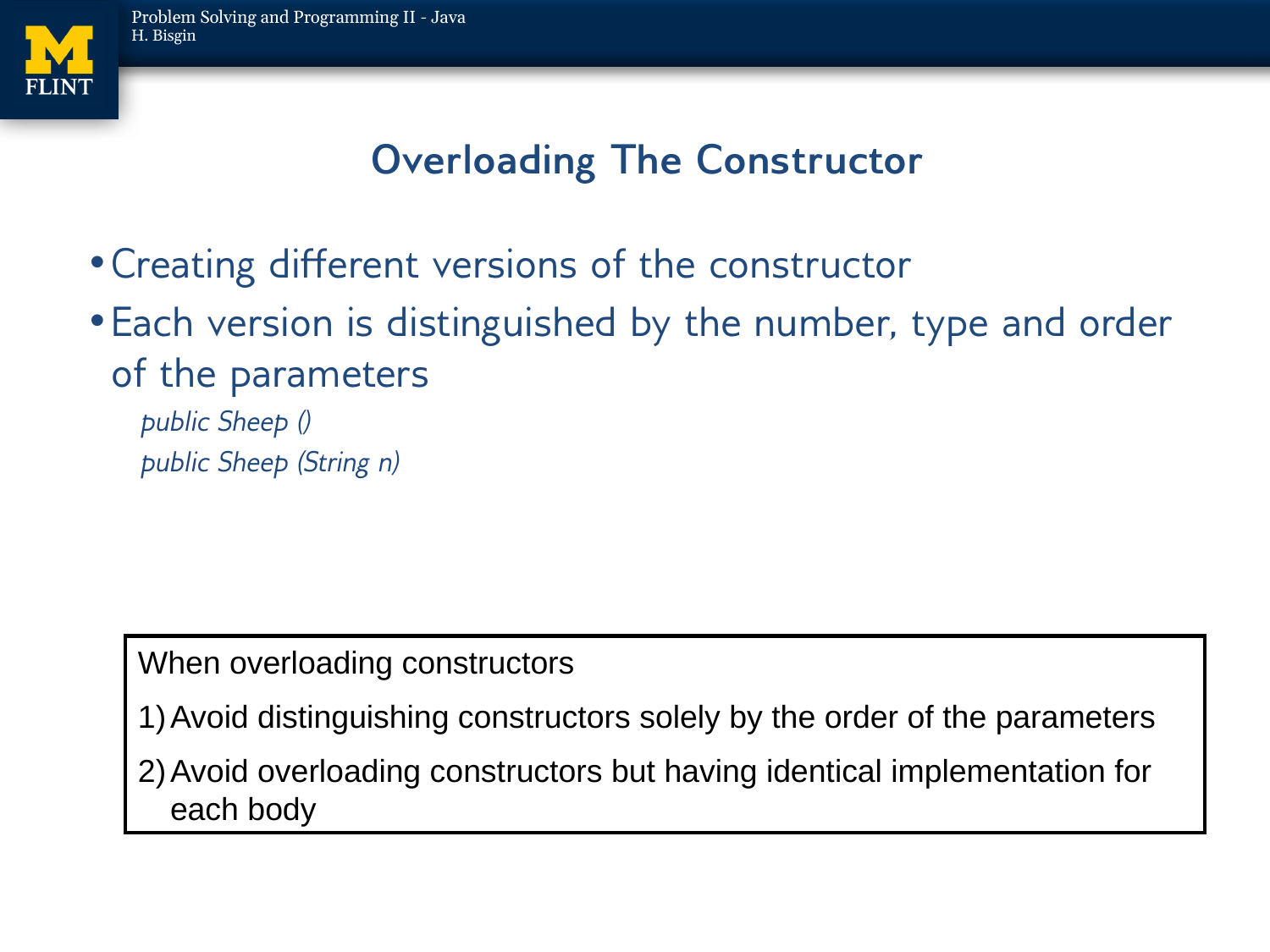

# Overloading The Constructor
Creating different versions of the constructor
Each version is distinguished by the number, type and order of the parameters
public Sheep ()
public Sheep (String n)
When overloading constructors
Avoid distinguishing constructors solely by the order of the parameters
Avoid overloading constructors but having identical implementation for each body